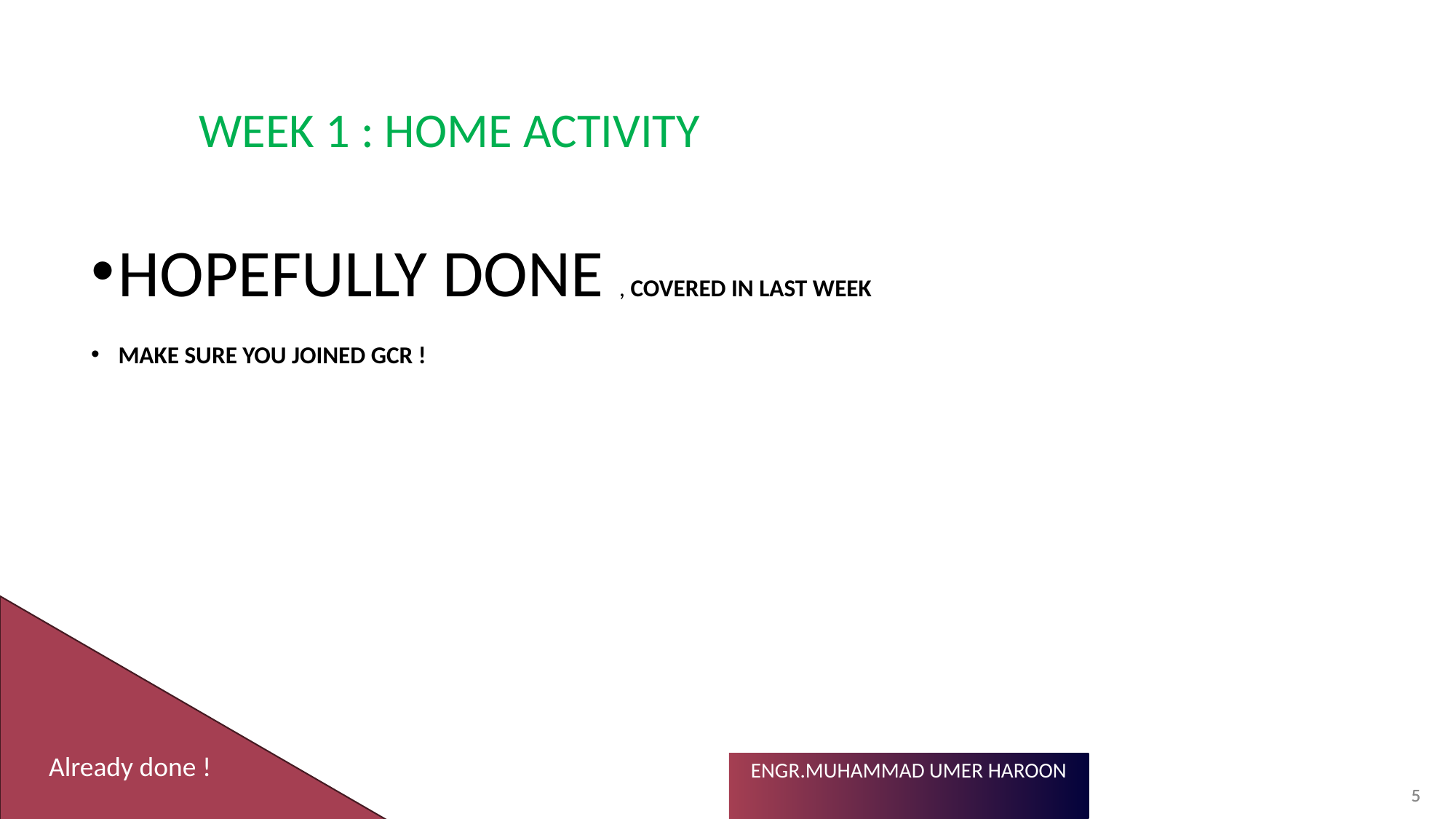

# WEEK 1 : HOME ACTIVITY
HOPEFULLY DONE , COVERED IN LAST WEEK
MAKE SURE YOU JOINED GCR !

Already done !
5